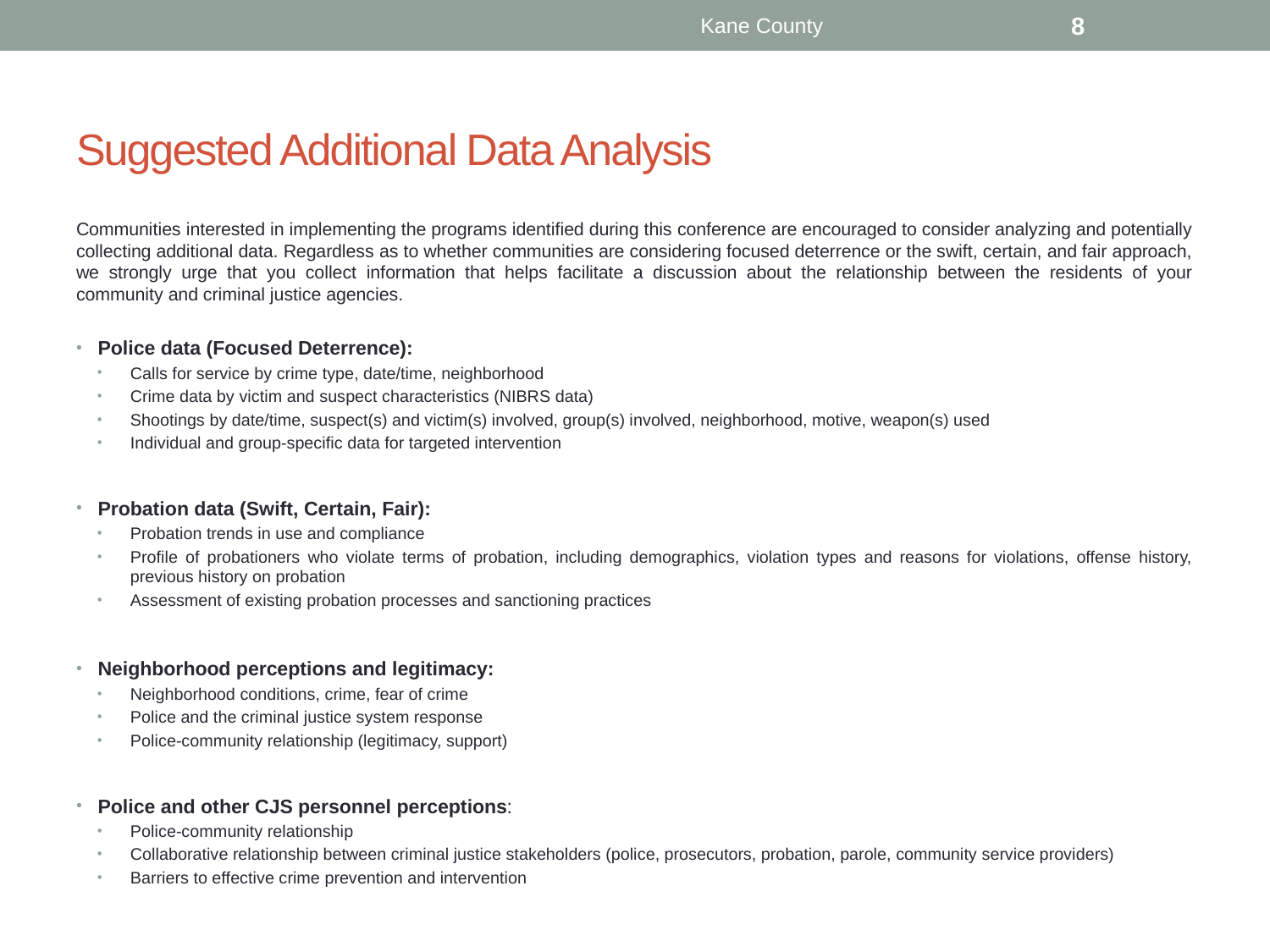

Kane County
8
# Suggested Additional Data Analysis
Communities interested in implementing the programs identified during this conference are encouraged to consider analyzing and potentially collecting additional data. Regardless as to whether communities are considering focused deterrence or the swift, certain, and fair approach, we strongly urge that you collect information that helps facilitate a discussion about the relationship between the residents of your community and criminal justice agencies.

Police data (Focused Deterrence):
Calls for service by crime type, date/time, neighborhood
Crime data by victim and suspect characteristics (NIBRS data)
Shootings by date/time, suspect(s) and victim(s) involved, group(s) involved, neighborhood, motive, weapon(s) used
Individual and group-specific data for targeted intervention

Probation data (Swift, Certain, Fair):
Probation trends in use and compliance
Profile of probationers who violate terms of probation, including demographics, violation types and reasons for violations, offense history, previous history on probation
Assessment of existing probation processes and sanctioning practices

Neighborhood perceptions and legitimacy:
Neighborhood conditions, crime, fear of crime
Police and the criminal justice system response
Police-community relationship (legitimacy, support)

Police and other CJS personnel perceptions:
Police-community relationship
Collaborative relationship between criminal justice stakeholders (police, prosecutors, probation, parole, community service providers)
Barriers to effective crime prevention and intervention